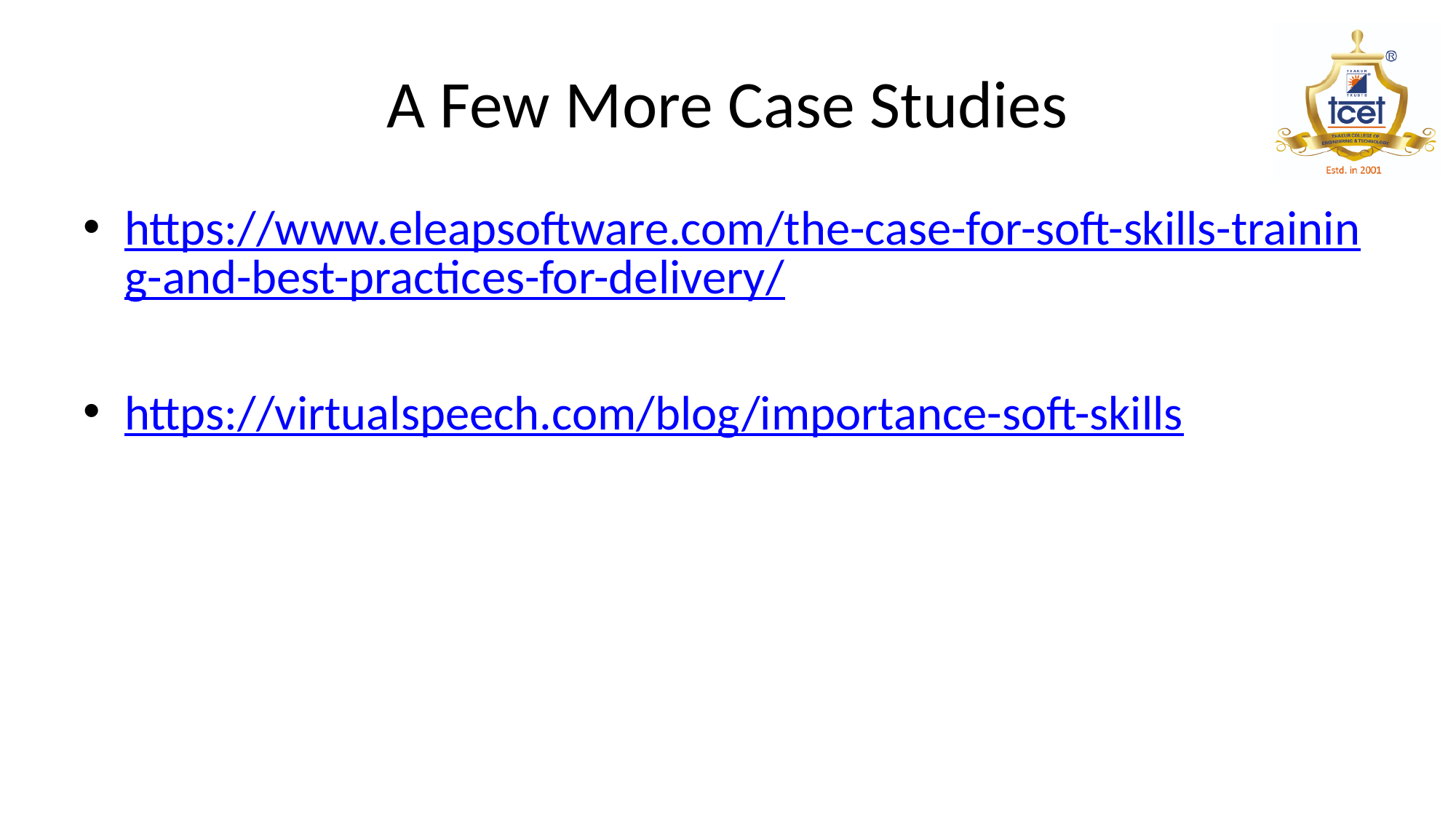

# A Few More Case Studies
https://www.eleapsoftware.com/the-case-for-soft-skills-training-and-best-practices-for-delivery/

https://virtualspeech.com/blog/importance-soft-skills